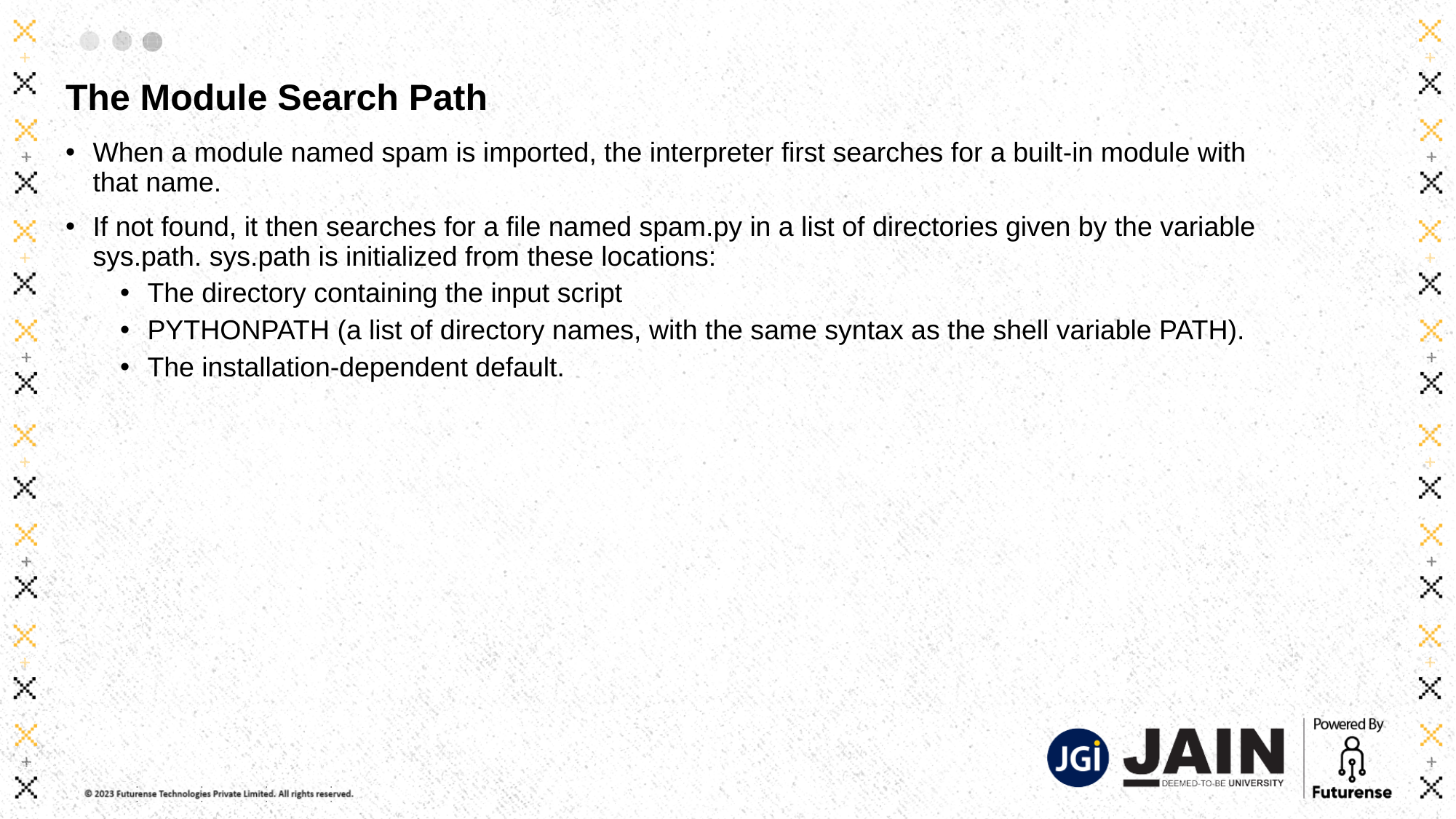

# The Module Search Path
When a module named spam is imported, the interpreter first searches for a built-in module with that name.
If not found, it then searches for a file named spam.py in a list of directories given by the variable sys.path. sys.path is initialized from these locations:
The directory containing the input script
PYTHONPATH (a list of directory names, with the same syntax as the shell variable PATH).
The installation-dependent default.